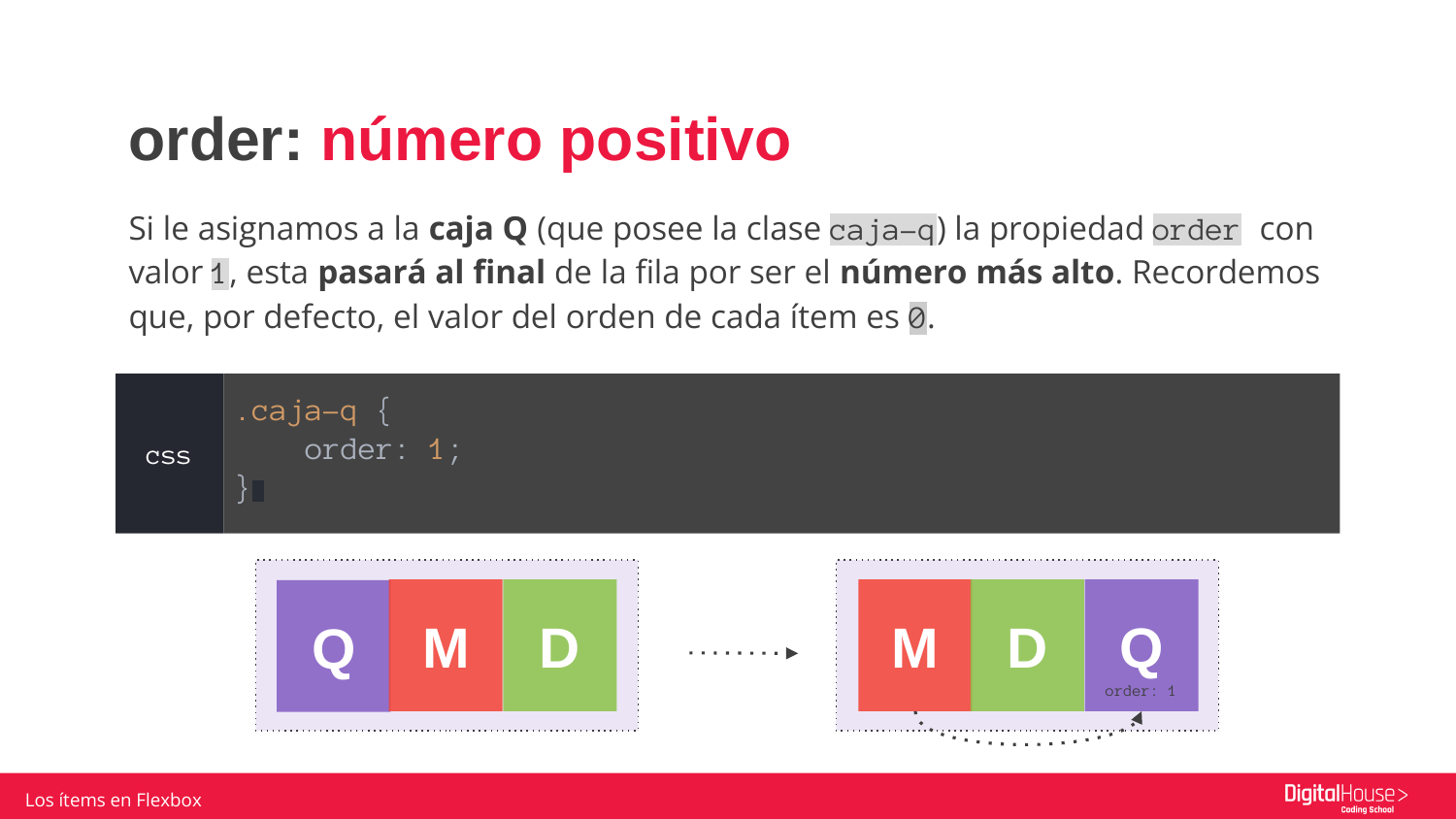

order: número positivo
Si le asignamos a la caja Q (que posee la clase caja-q) la propiedad order con valor 1, esta pasará al final de la fila por ser el número más alto. Recordemos que, por defecto, el valor del orden de cada ítem es 0.
.caja-q {
    order: 1;
}
css

M
D
Q
M
D
Q
order: 1